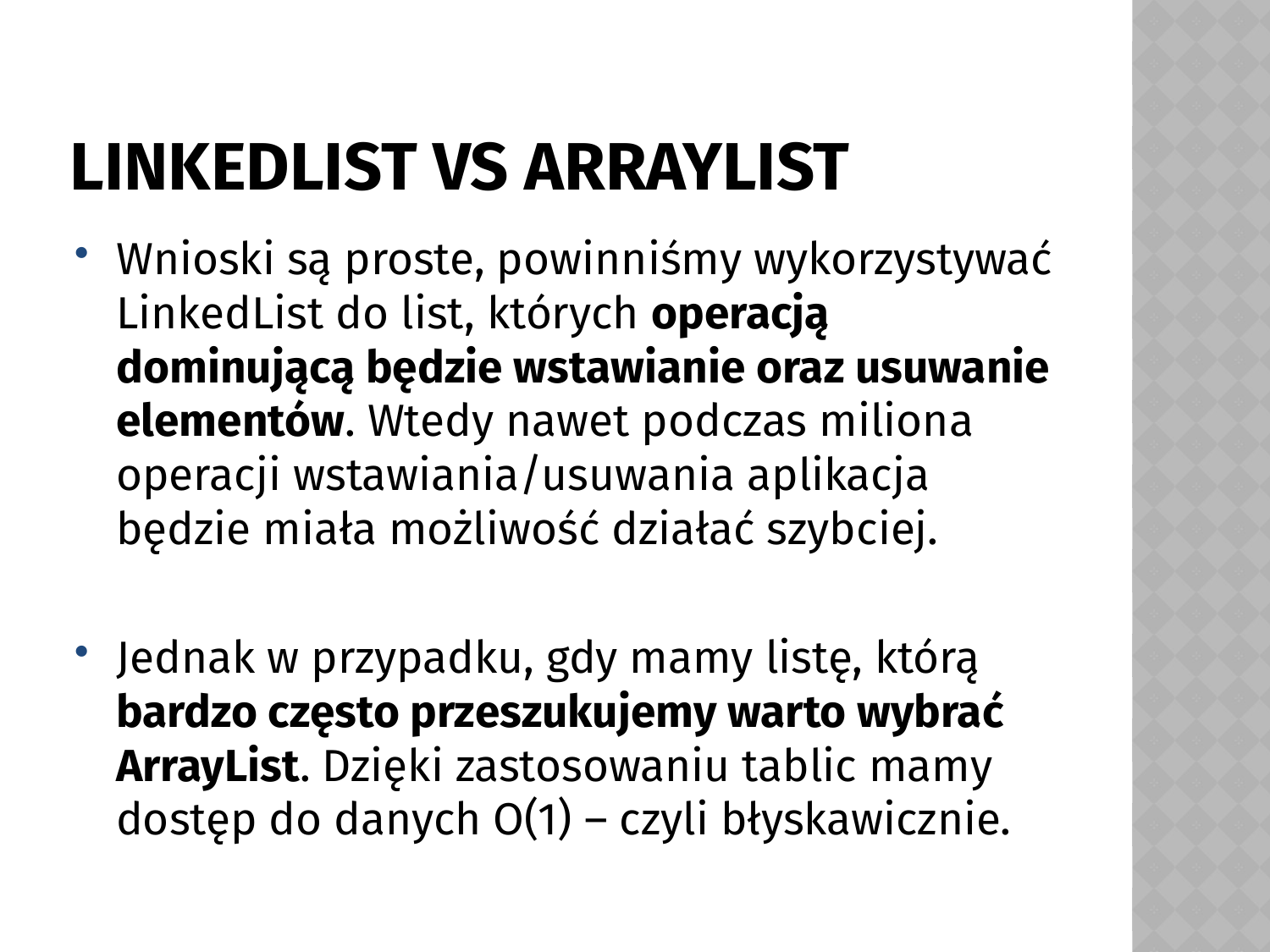

# LinkedList vs ArrayList
Wnioski są proste, powinniśmy wykorzystywać LinkedList do list, których operacją dominującą będzie wstawianie oraz usuwanie elementów. Wtedy nawet podczas miliona operacji wstawiania/usuwania aplikacja będzie miała możliwość działać szybciej.

Jednak w przypadku, gdy mamy listę, którą bardzo często przeszukujemy warto wybrać ArrayList. Dzięki zastosowaniu tablic mamy dostęp do danych O(1) – czyli błyskawicznie.